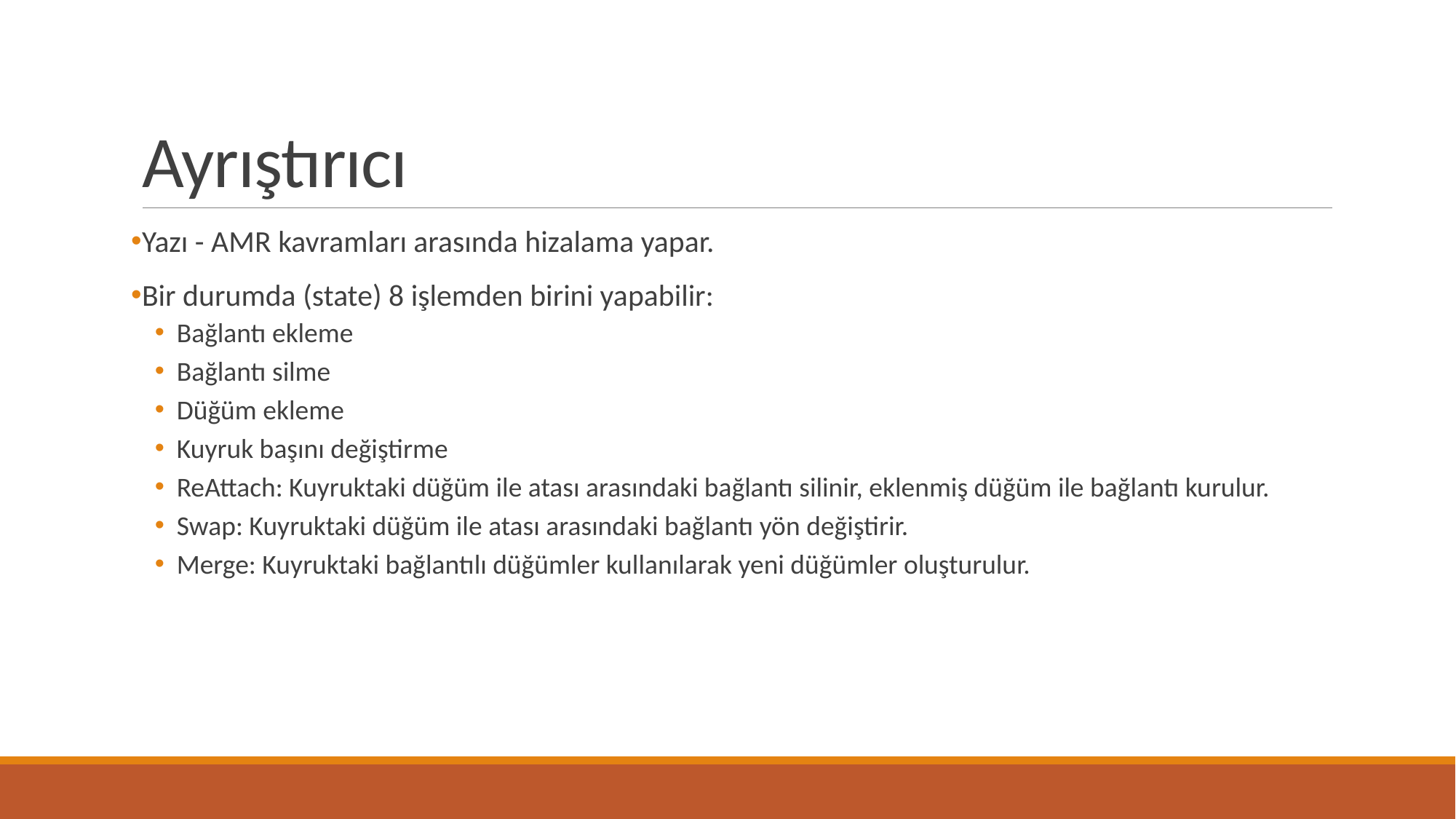

# Ayrıştırıcı
Yazı - AMR kavramları arasında hizalama yapar.
Bir durumda (state) 8 işlemden birini yapabilir:
Bağlantı ekleme
Bağlantı silme
Düğüm ekleme
Kuyruk başını değiştirme
ReAttach: Kuyruktaki düğüm ile atası arasındaki bağlantı silinir, eklenmiş düğüm ile bağlantı kurulur.
Swap: Kuyruktaki düğüm ile atası arasındaki bağlantı yön değiştirir.
Merge: Kuyruktaki bağlantılı düğümler kullanılarak yeni düğümler oluşturulur.